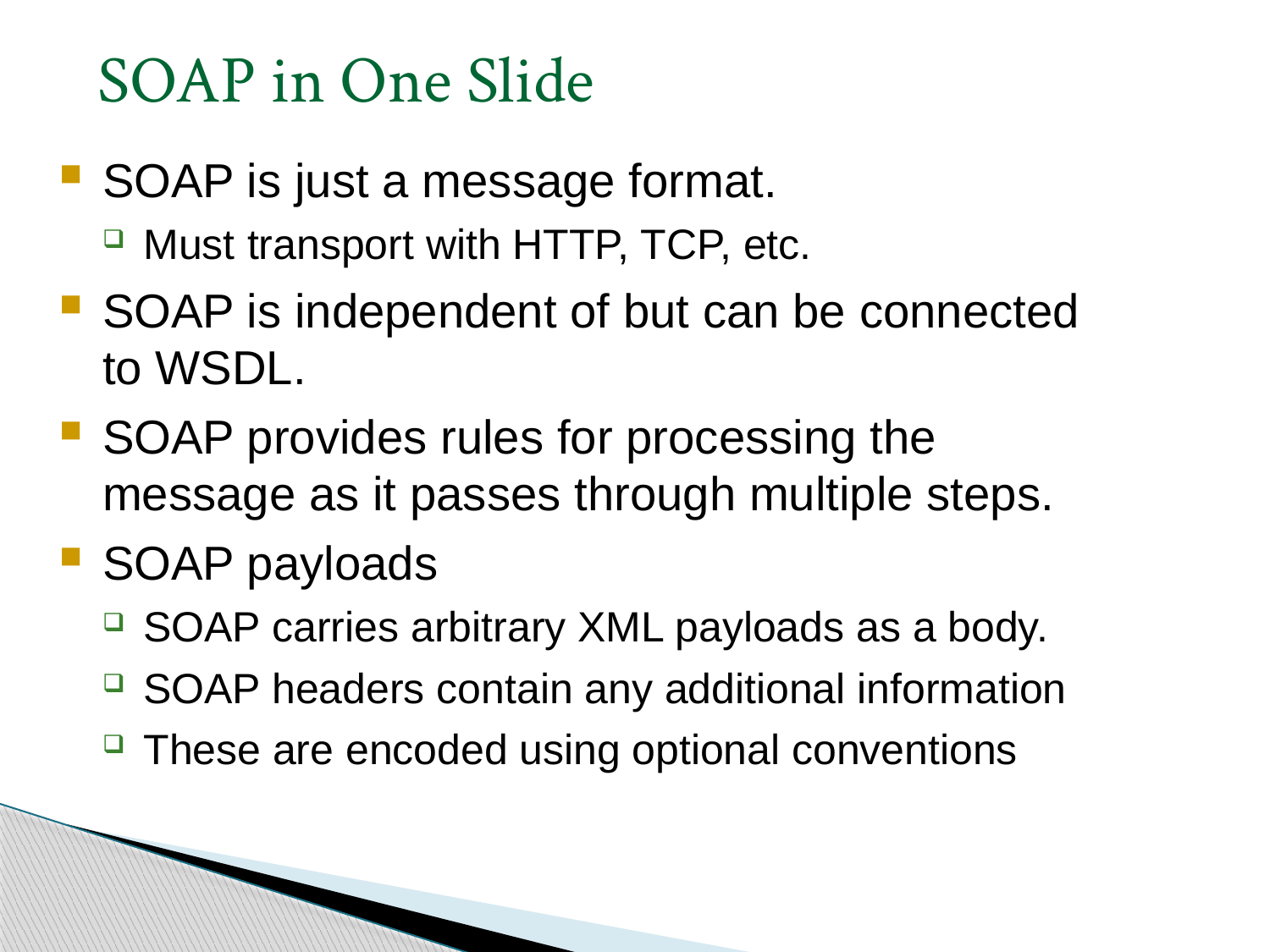

SOAP in One Slide
SOAP is just a message format.
Must transport with HTTP, TCP, etc.
SOAP is independent of but can be connected to WSDL.
SOAP provides rules for processing the message as it passes through multiple steps.
SOAP payloads
SOAP carries arbitrary XML payloads as a body.
SOAP headers contain any additional information
These are encoded using optional conventions